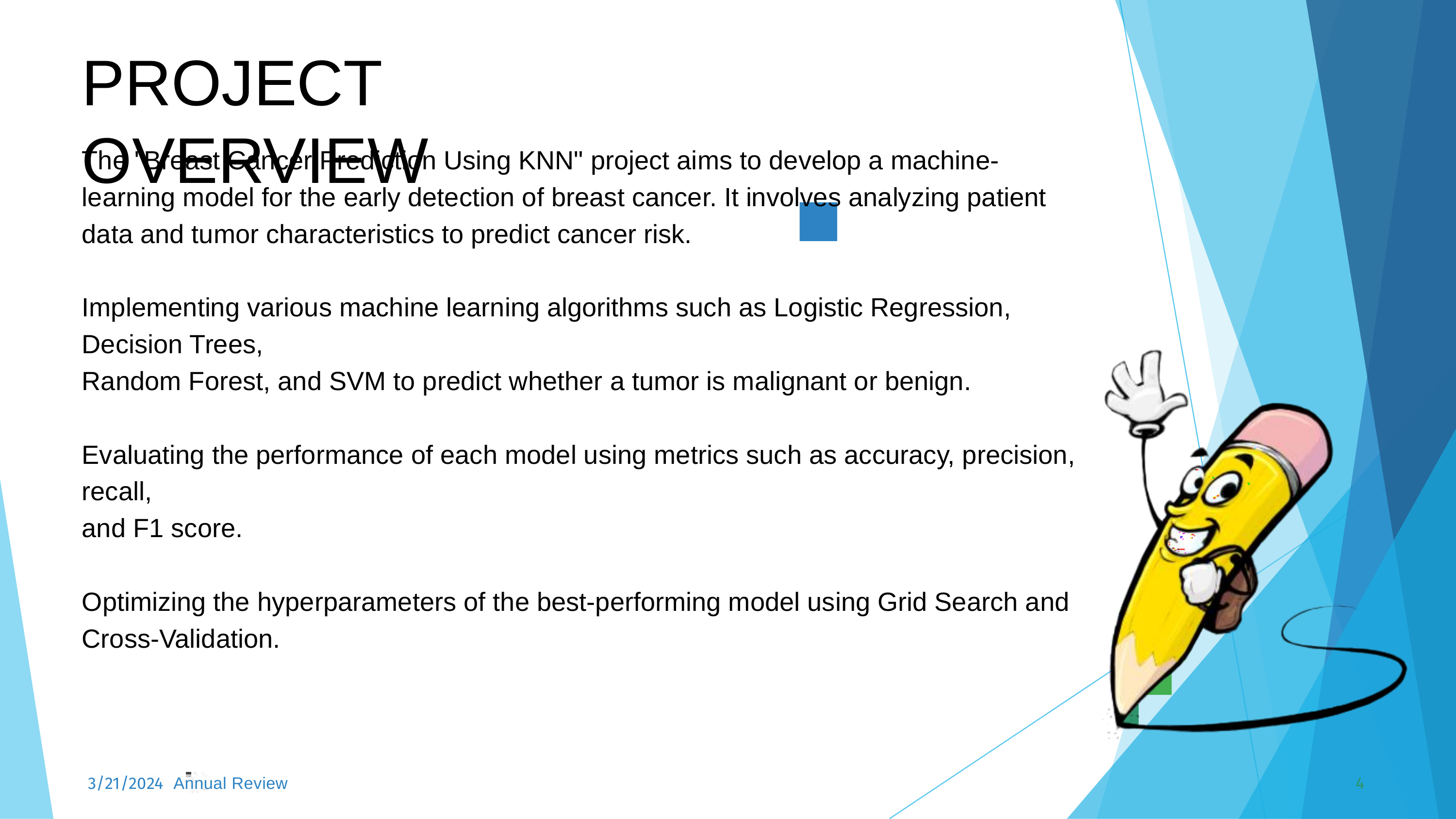

PROJECT	OVERVIEW
The "Breast Cancer Prediction Using KNN" project aims to develop a machine-learning model for the early detection of breast cancer. It involves analyzing patient data and tumor characteristics to predict cancer risk.

Implementing various machine learning algorithms such as Logistic Regression, Decision Trees,
Random Forest, and SVM to predict whether a tumor is malignant or benign.

Evaluating the performance of each model using metrics such as accuracy, precision, recall,
and F1 score.

Optimizing the hyperparameters of the best-performing model using Grid Search and Cross-Validation.

3/21/2024  Annual Review
4